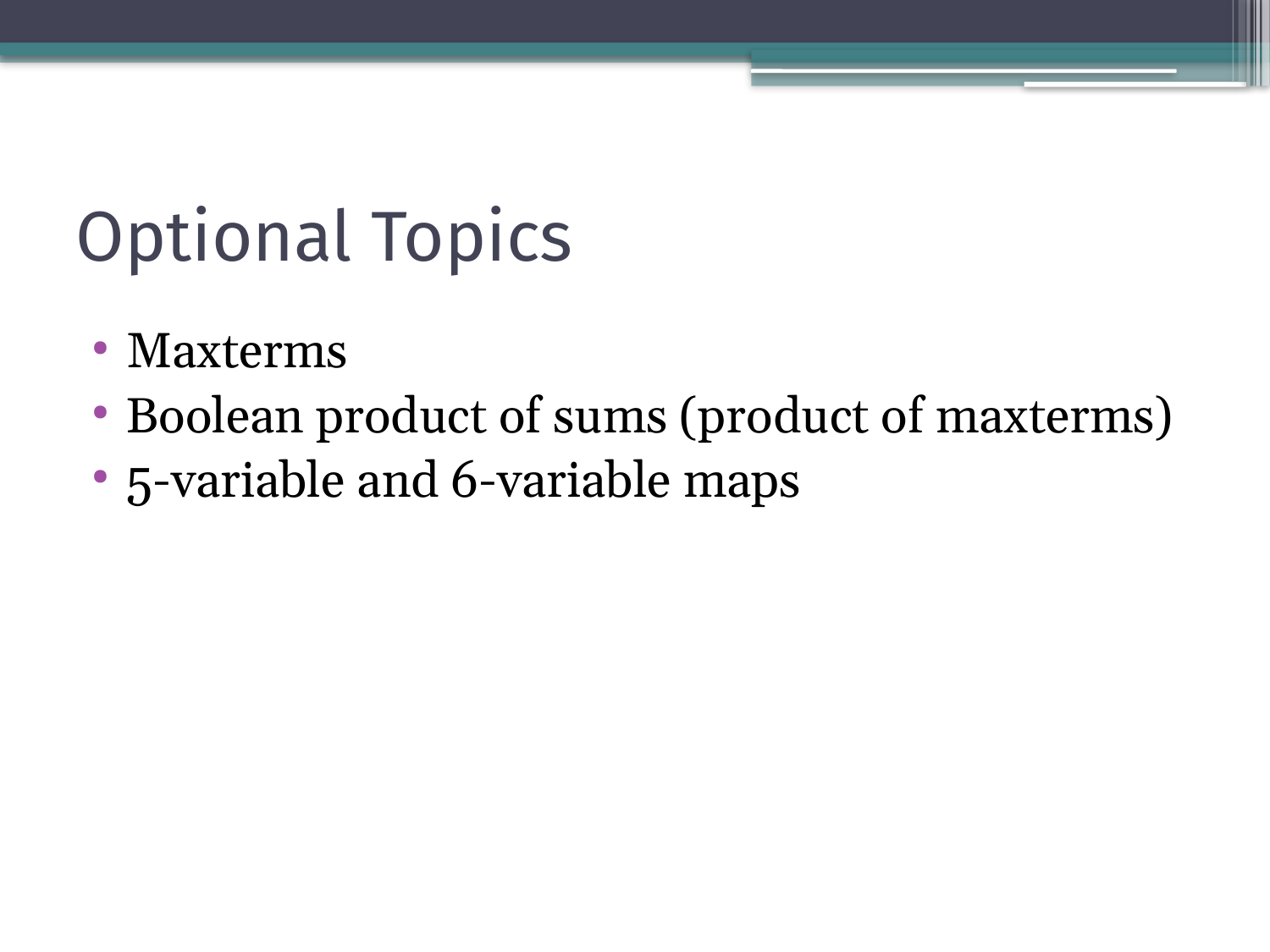

# Optional Topics
Maxterms
Boolean product of sums (product of maxterms)
5-variable and 6-variable maps